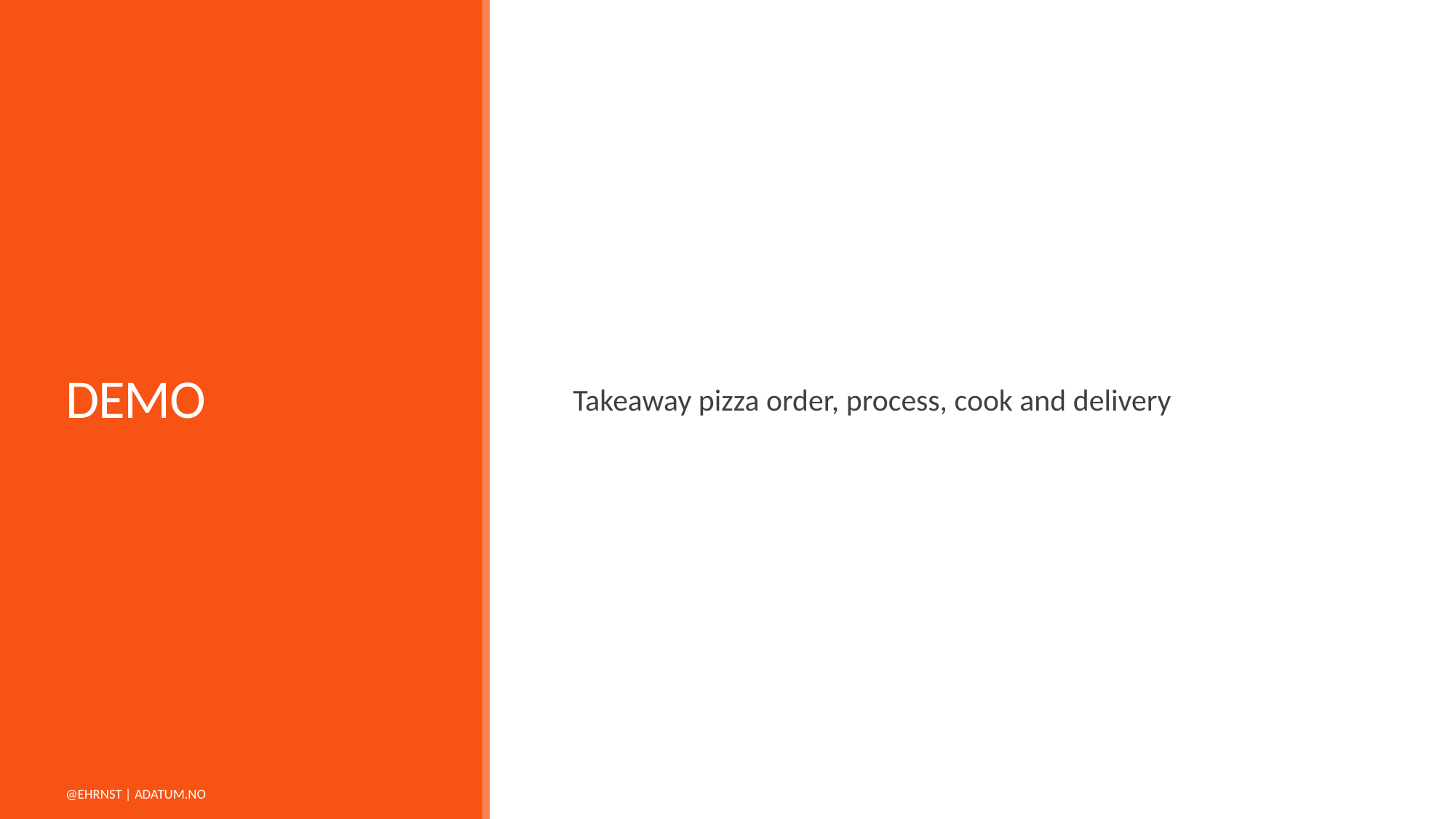

Takeaway pizza order, process, cook and delivery
# DEMO
@ehrnst | adatum.no